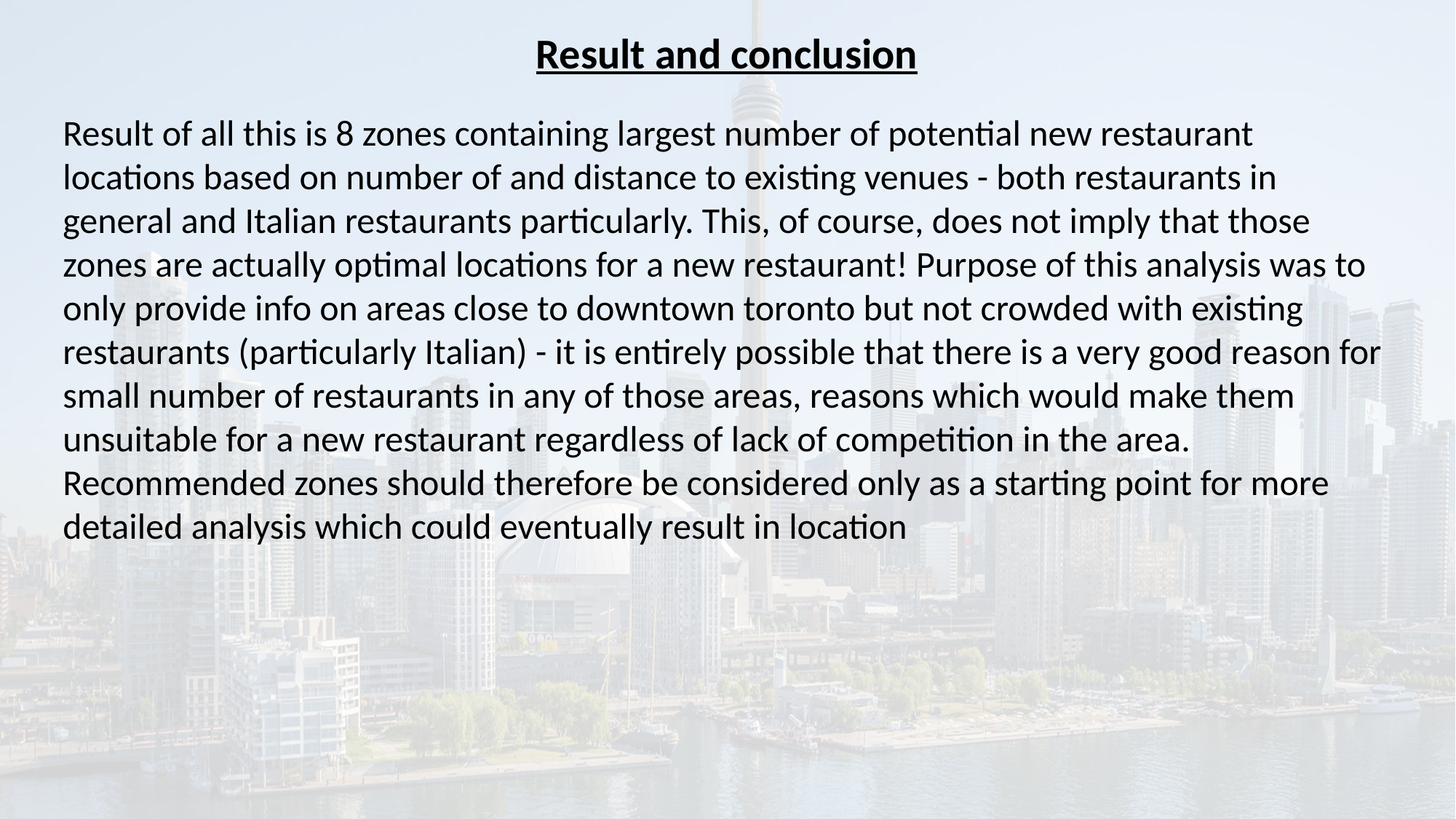

Result and conclusion

Result of all this is 8 zones containing largest number of potential new restaurant locations based on number of and distance to existing venues - both restaurants in general and Italian restaurants particularly. This, of course, does not imply that those zones are actually optimal locations for a new restaurant! Purpose of this analysis was to only provide info on areas close to downtown toronto but not crowded with existing restaurants (particularly Italian) - it is entirely possible that there is a very good reason for small number of restaurants in any of those areas, reasons which would make them unsuitable for a new restaurant regardless of lack of competition in the area. Recommended zones should therefore be considered only as a starting point for more detailed analysis which could eventually result in location